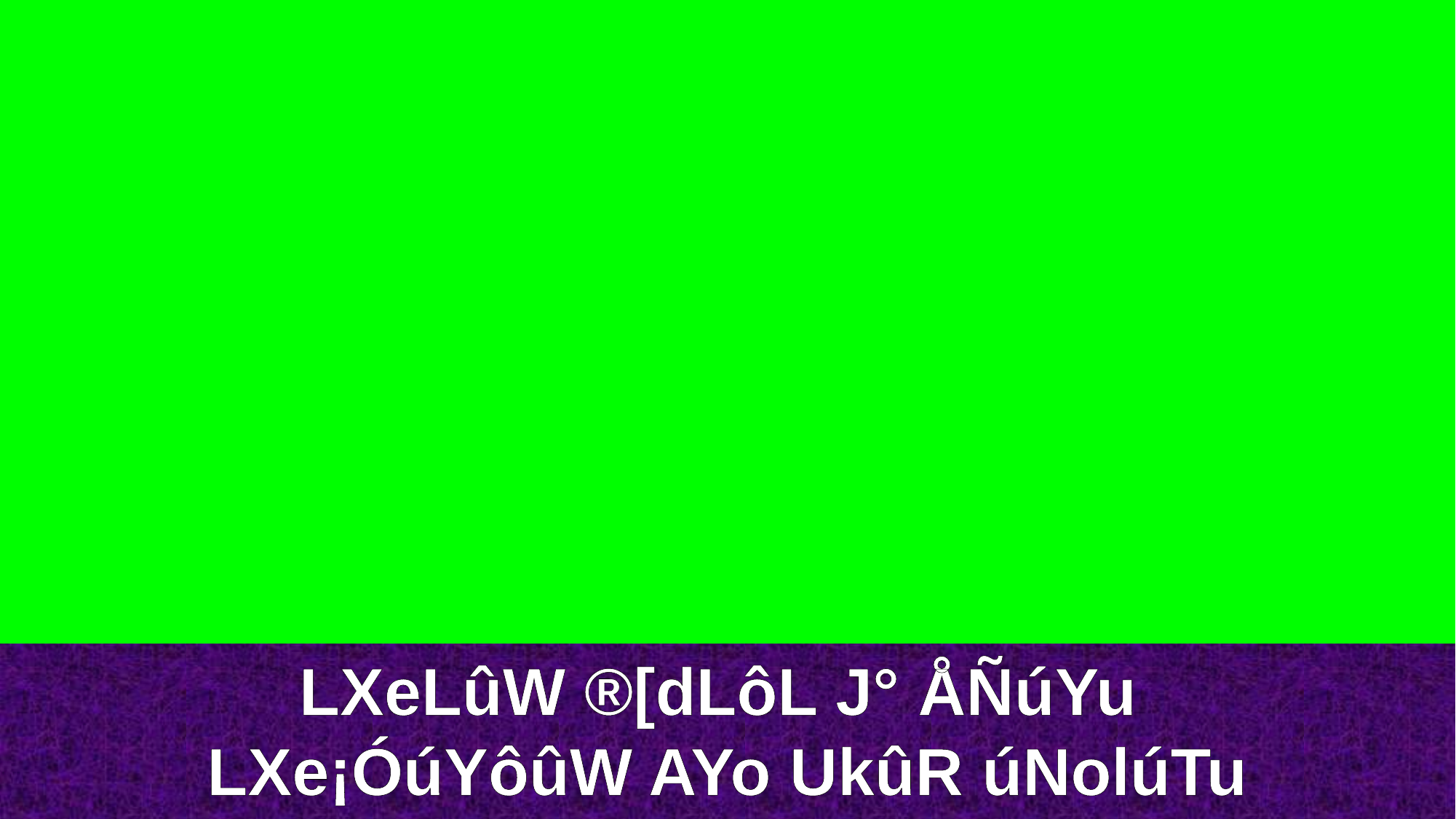

LXeLûW ®[dLôL J° ÅÑúYu
LXe¡ÓúYôûW AYo UkûR úNolúTu